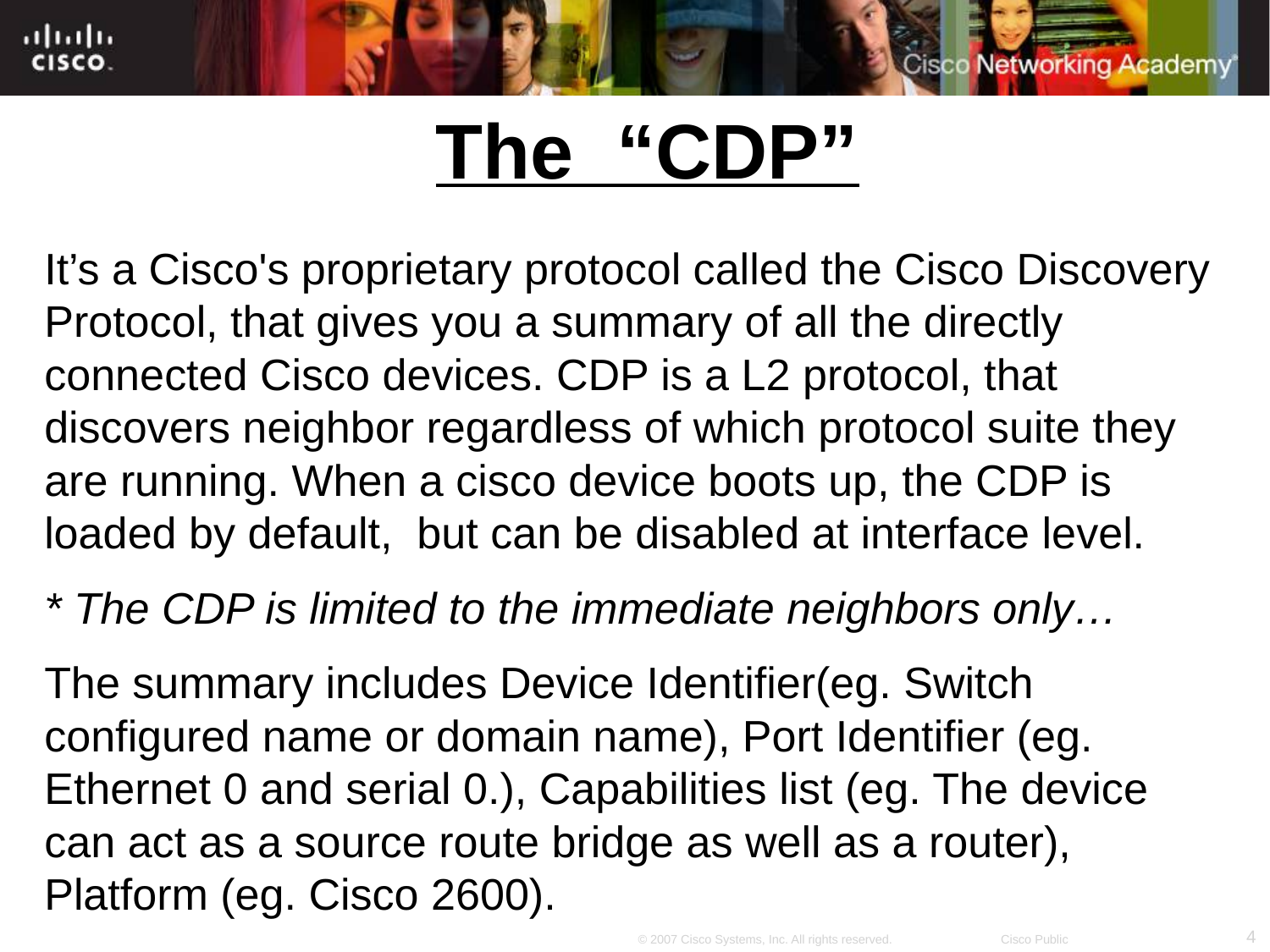

The  “CDP”
It’s a Cisco's proprietary protocol called the Cisco Discovery Protocol, that gives you a summary of all the directly connected Cisco devices. CDP is a L2 protocol, that discovers neighbor regardless of which protocol suite they are running. When a cisco device boots up, the CDP is loaded by default,  but can be disabled at interface level.
* The CDP is limited to the immediate neighbors only…
The summary includes Device Identifier(eg. Switch configured name or domain name), Port Identifier (eg. Ethernet 0 and serial 0.), Capabilities list (eg. The device can act as a source route bridge as well as a router), Platform (eg. Cisco 2600).